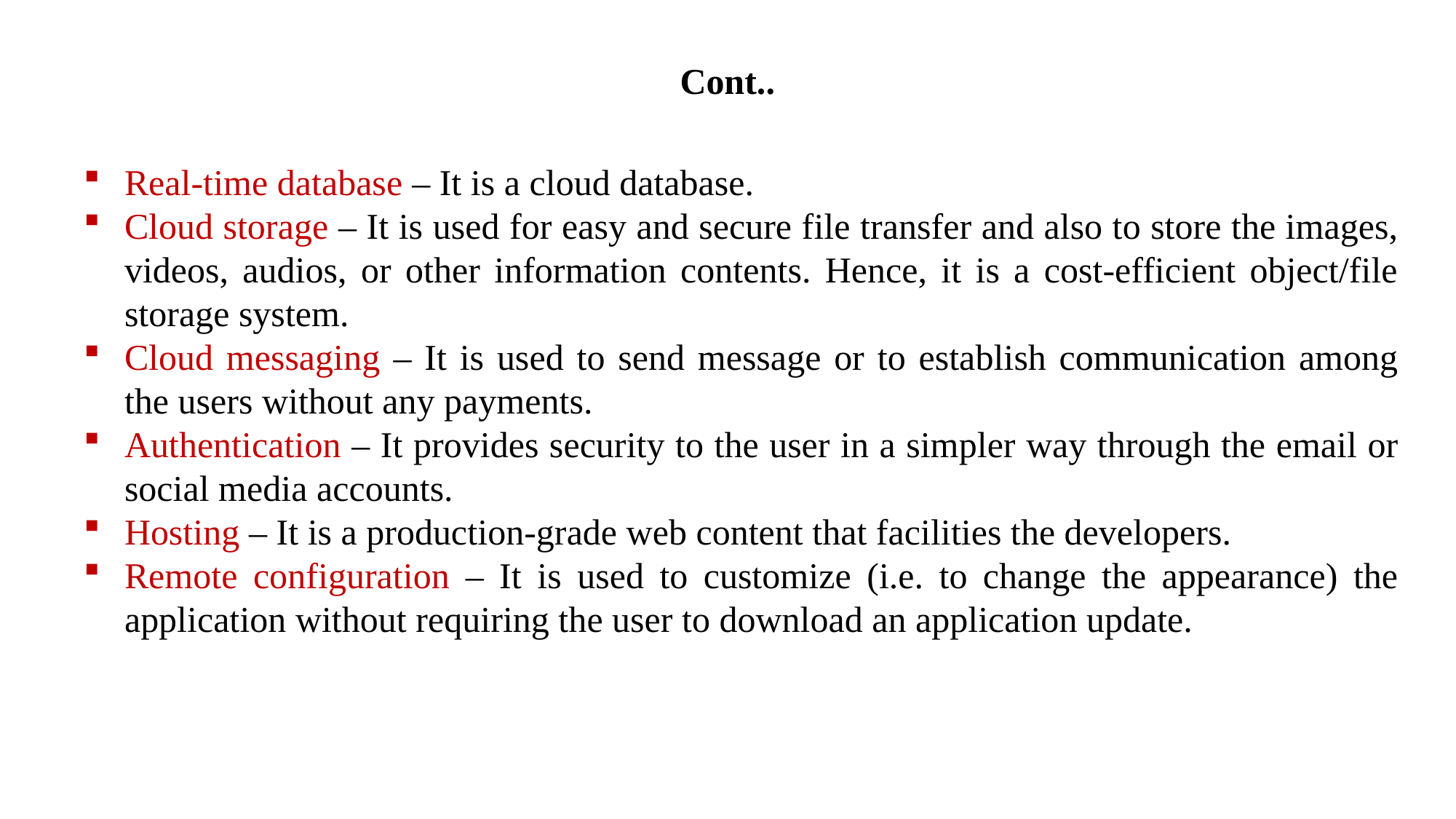

Cont..
Real-time database – It is a cloud database.
Cloud storage – It is used for easy and secure file transfer and also to store the images, videos, audios, or other information contents. Hence, it is a cost-efficient object/file storage system.
Cloud messaging – It is used to send message or to establish communication among the users without any payments.
Authentication – It provides security to the user in a simpler way through the email or social media accounts.
Hosting – It is a production-grade web content that facilities the developers.
Remote configuration – It is used to customize (i.e. to change the appearance) the application without requiring the user to download an application update.